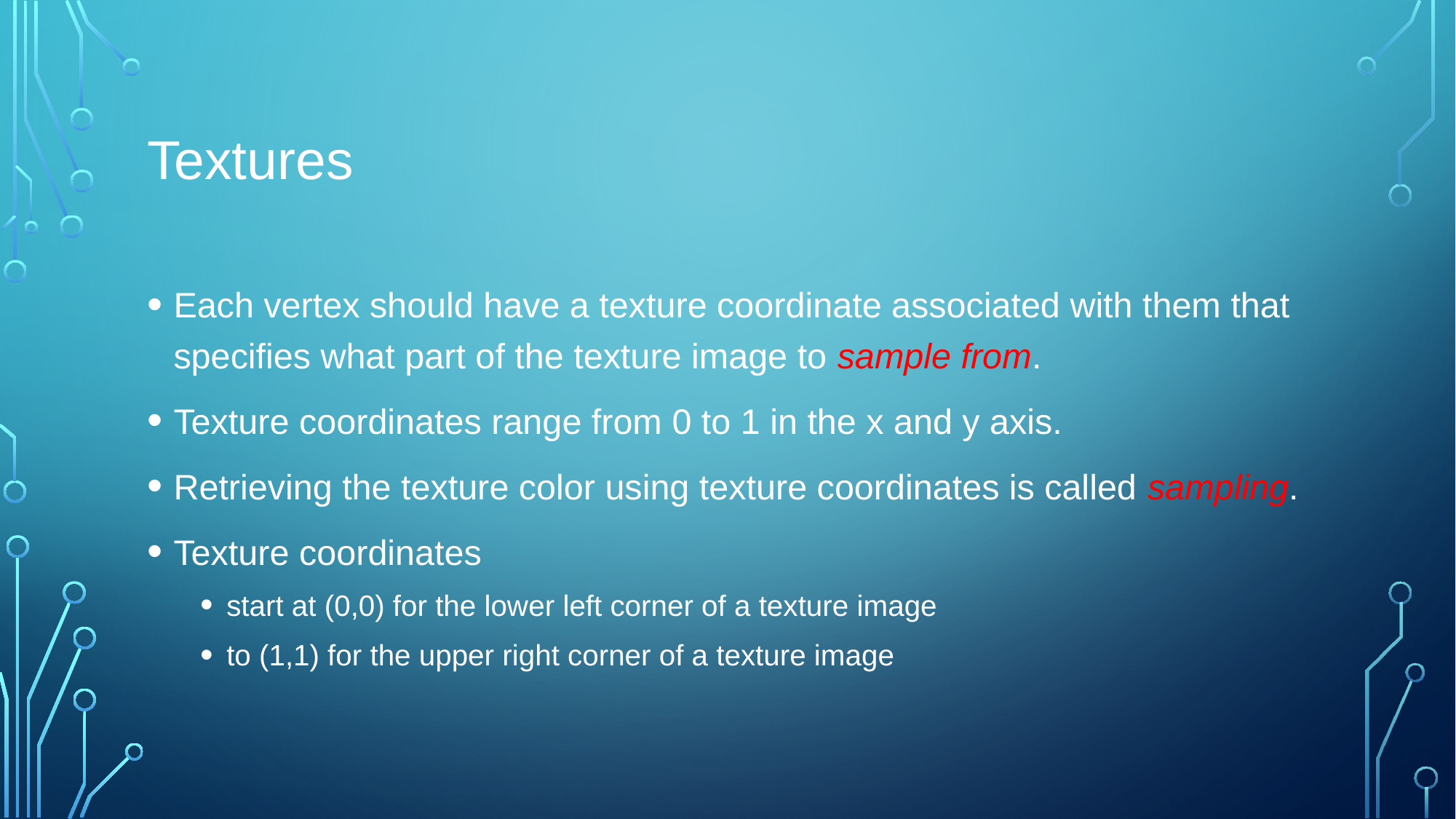

# Textures
Each vertex should have a texture coordinate associated with them that specifies what part of the texture image to sample from.
Texture coordinates range from 0 to 1 in the x and y axis.
Retrieving the texture color using texture coordinates is called sampling.
Texture coordinates
start at (0,0) for the lower left corner of a texture image
to (1,1) for the upper right corner of a texture image